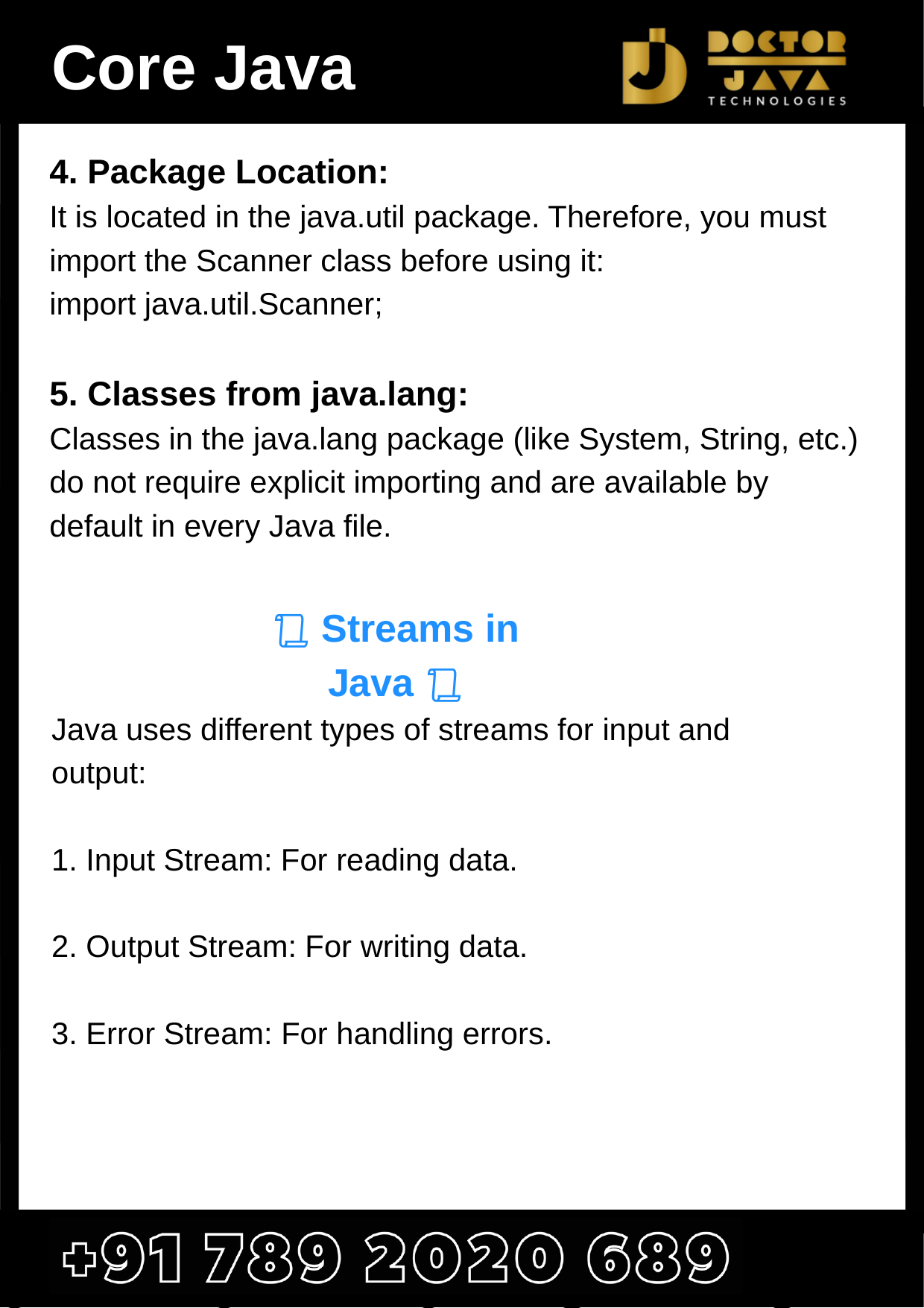

Core Java

4. Package Location:
It is located in the java.util package. Therefore, you must import the Scanner class before using it:
import java.util.Scanner;

5. Classes from java.lang:
Classes in the java.lang package (like System, String, etc.) do not require explicit importing and are available by default in every Java file.
📜 Streams in Java 📜

Java uses different types of streams for input and output:

1. Input Stream: For reading data.

2. Output Stream: For writing data.

3. Error Stream: For handling errors.